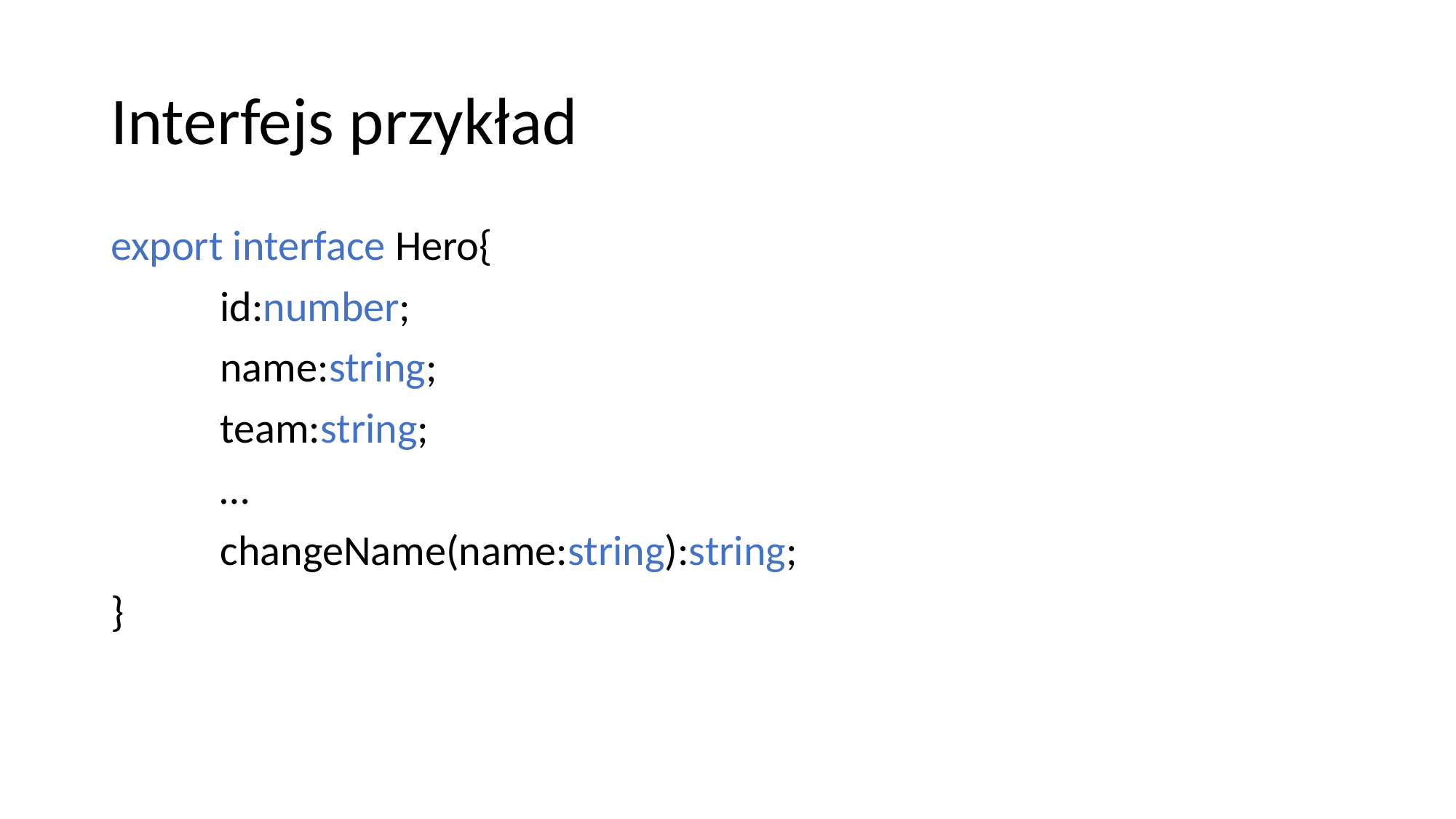

# Interfejs przykład
export interface Hero{
	id:number;
	name:string;
	team:string;
	…
	changeName(name:string):string;
}